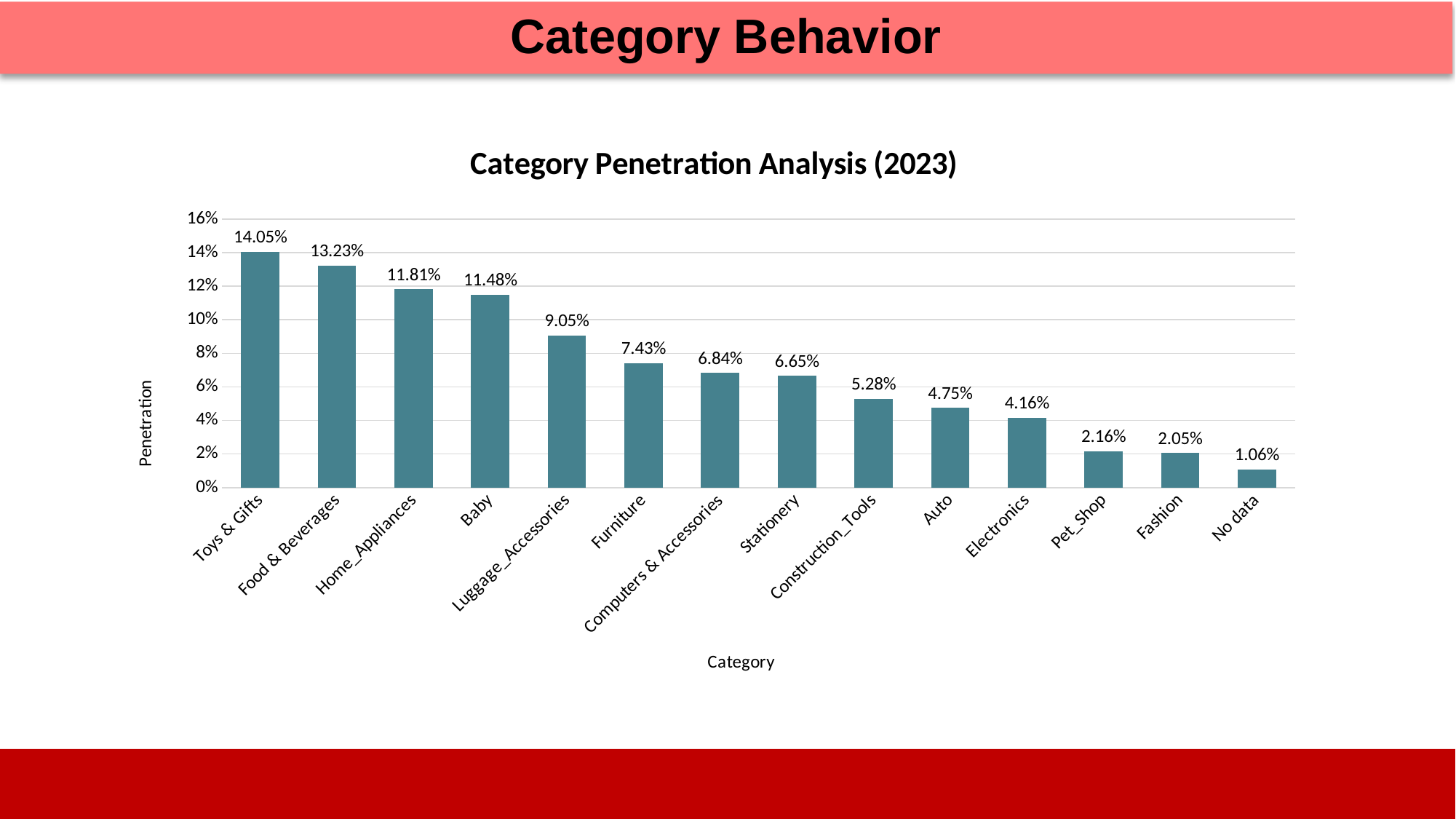

Category Behavior

### Chart: Category Penetration Analysis (2023)

| Category | Total |
|---|---|
| Toys & Gifts | 0.14046351725187614 |
| Food & Beverages | 0.13227725295780476 |
| Home_Appliances | 0.11813928165583357 |
| Baby | 0.1148371433158512 |
| Luggage_Accessories | 0.09047693040915242 |
| Furniture | 0.07425876658041489 |
| Computers & Accessories | 0.06841019500292386 |
| Stationery | 0.06649572130690964 |
| Construction_Tools | 0.05284681270217988 |
| Auto | 0.0474703068889788 |
| Electronics | 0.04161996817024119 |
| Pet_Shop | 0.02156673819112615 |
| Fashion | 0.020507364775459905 |
| No data | 0.010630000791247717 |
Image source: icons8`